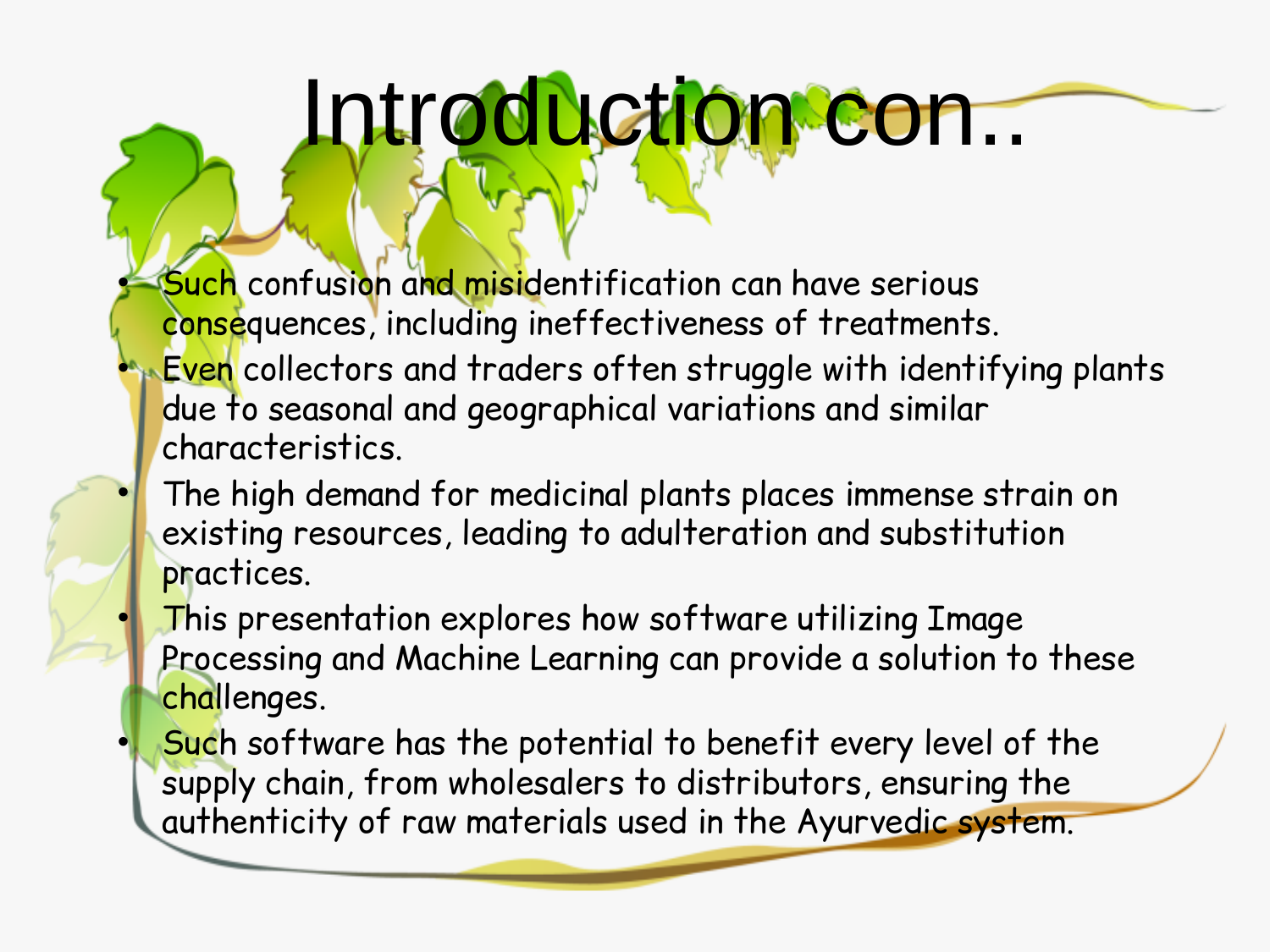

# Introduction con..
Such confusion and misidentification can have serious consequences, including ineffectiveness of treatments.
Even collectors and traders often struggle with identifying plants due to seasonal and geographical variations and similar characteristics.
The high demand for medicinal plants places immense strain on existing resources, leading to adulteration and substitution practices.
This presentation explores how software utilizing Image Processing and Machine Learning can provide a solution to these challenges.
Such software has the potential to benefit every level of the supply chain, from wholesalers to distributors, ensuring the authenticity of raw materials used in the Ayurvedic system.